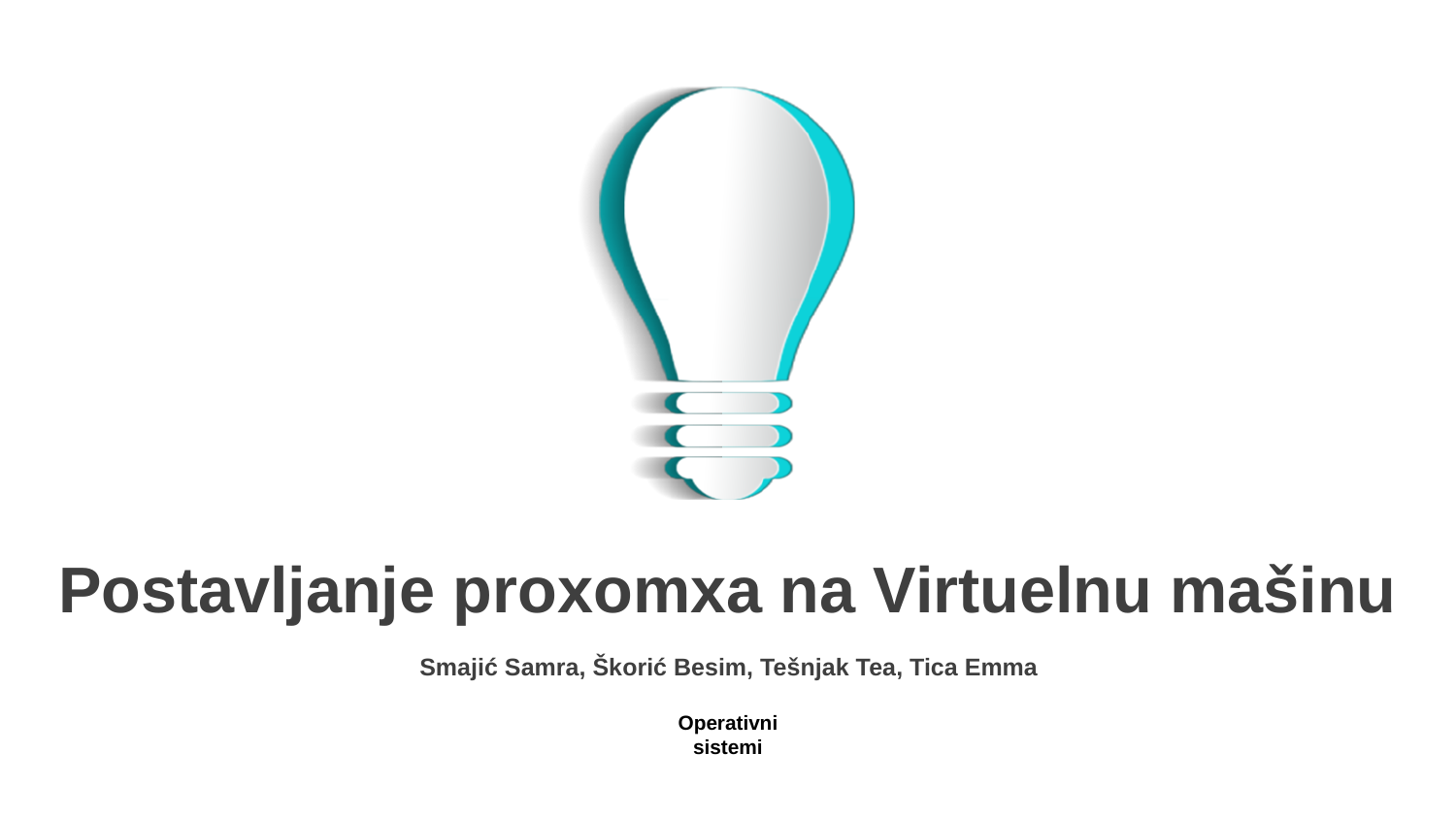

# Postavljanje proxomxa na Virtuelnu mašinu
Smajić Samra, Škorić Besim, Tešnjak Tea, Tica Emma
Operativni
sistemi